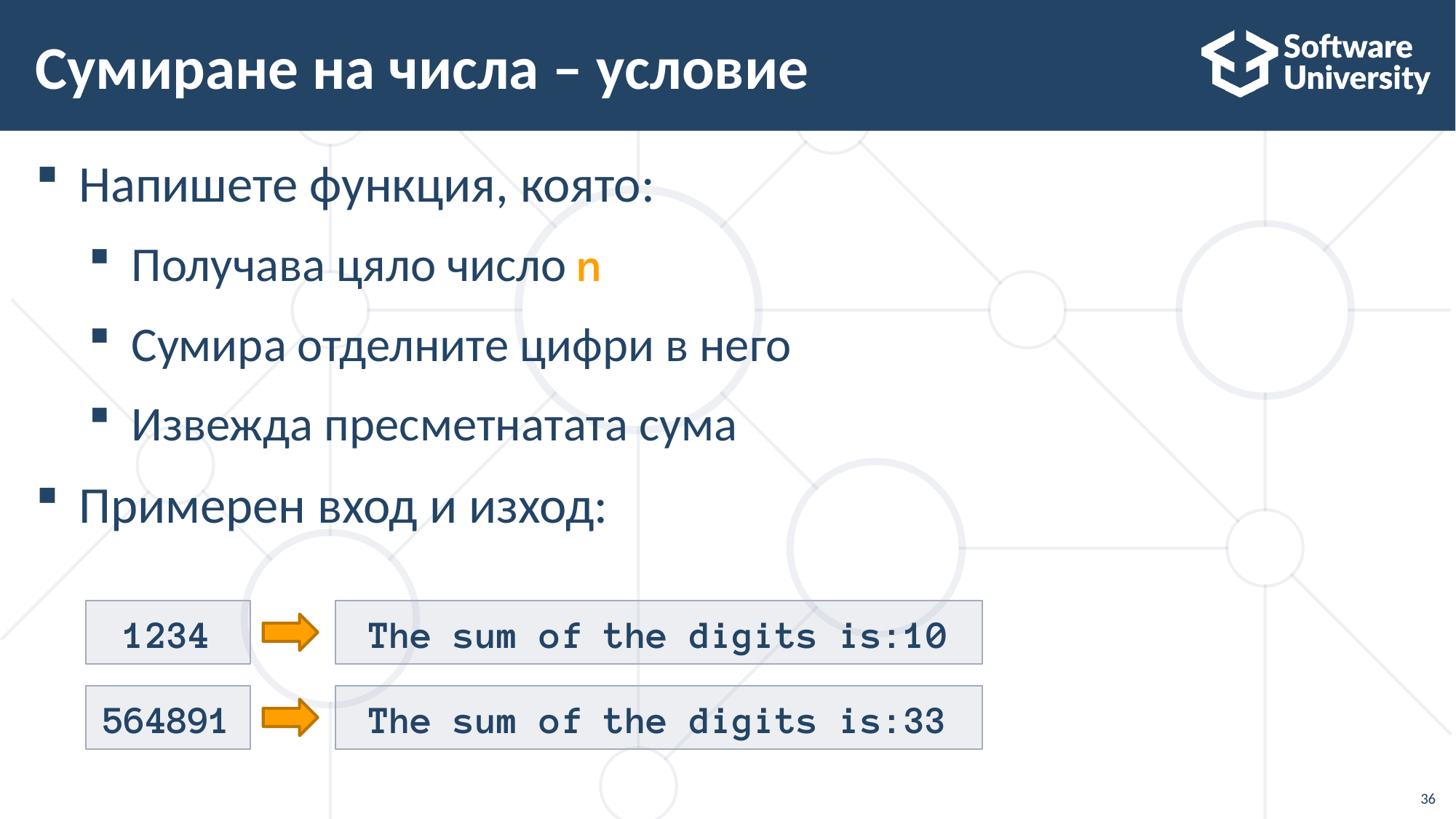

# Сумиране на числа – условие
Напишете функция, която:
Получава цяло число n
Сумира отделните цифри в него
Извежда пресметнатата сума
Примерен вход и изход:
1234
The sum of the digits is:10

564891
The sum of the digits is:33

36